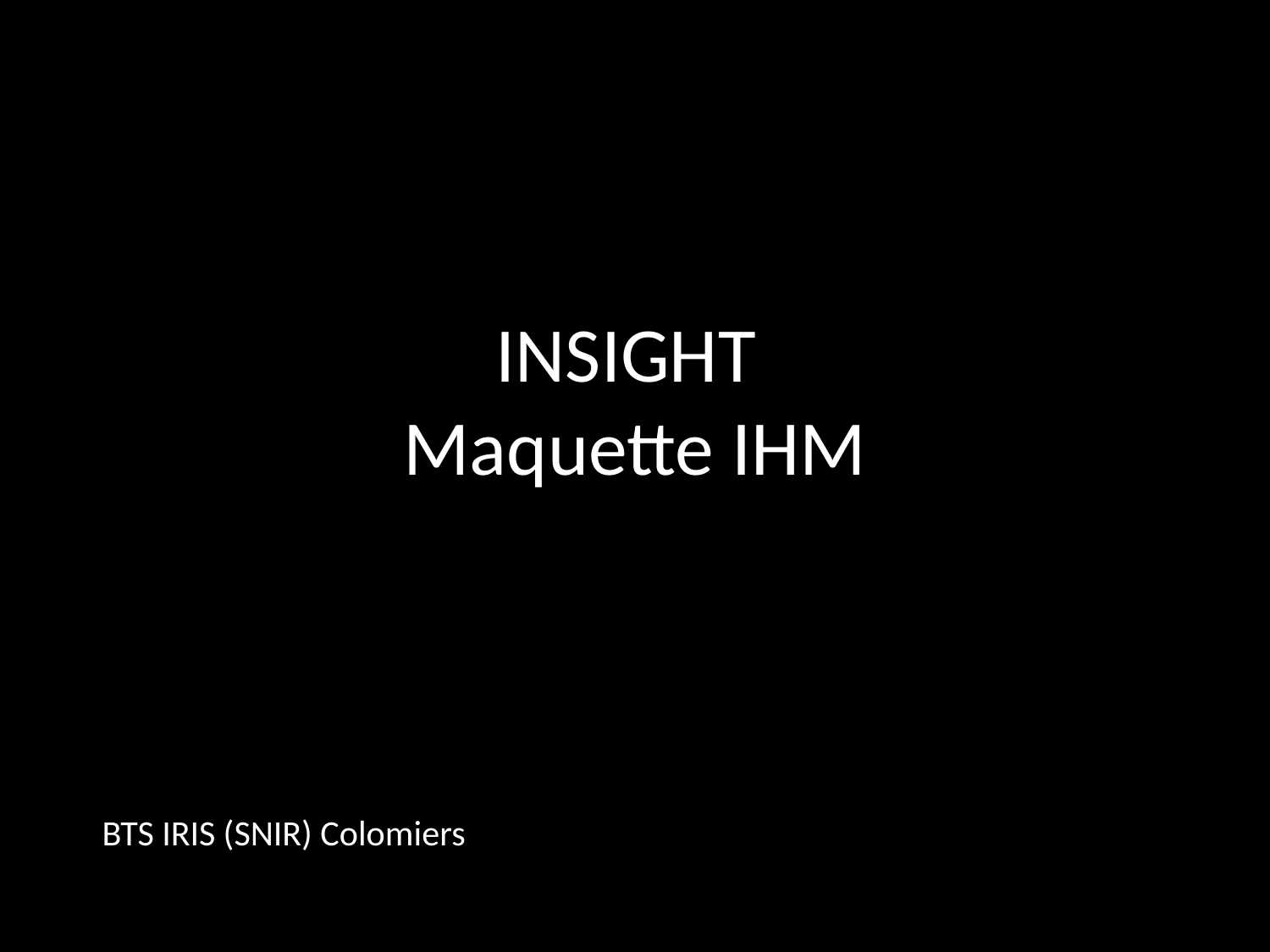

# INSIGHT Maquette IHM
BTS IRIS (SNIR) Colomiers